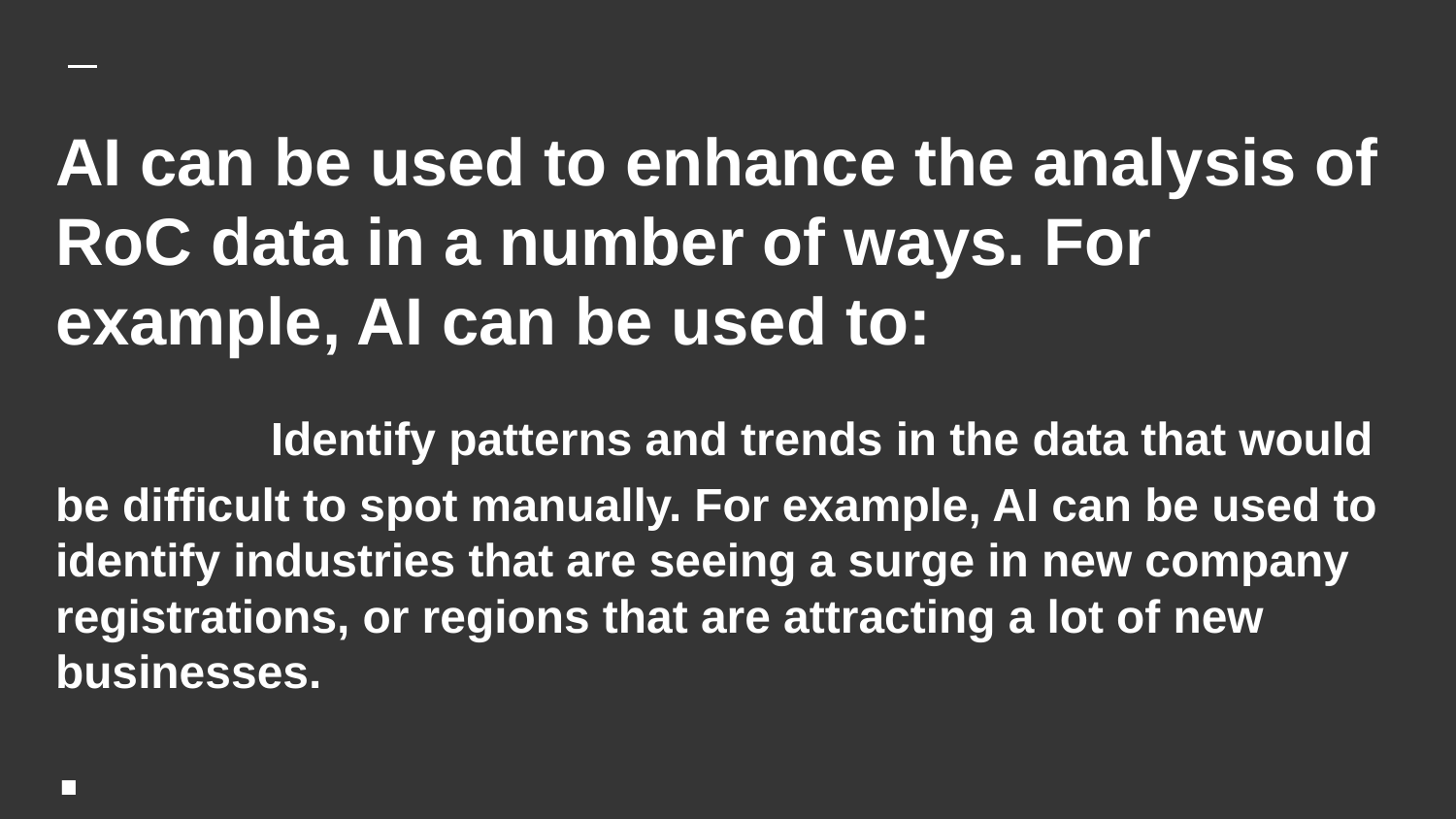

# AI can be used to enhance the analysis of RoC data in a number of ways. For example, AI can be used to:
        Identify patterns and trends in the data that would be difficult to spot manually. For example, AI can be used to identify industries that are seeing a surge in new company registrations, or regions that are attracting a lot of new businesses.
.